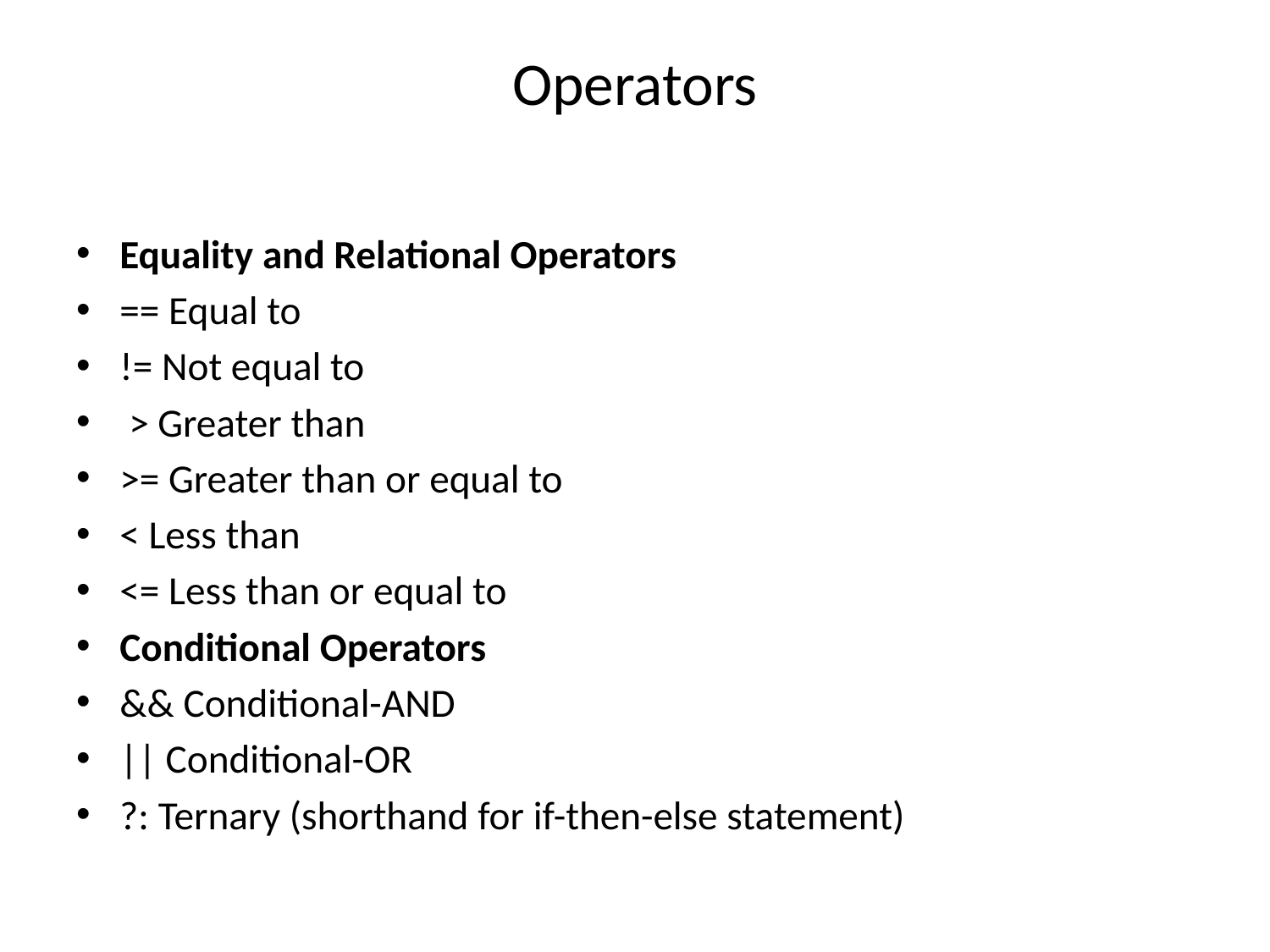

# Operators
Equality and Relational Operators
== Equal to
!= Not equal to
 > Greater than
>= Greater than or equal to
< Less than
<= Less than or equal to
Conditional Operators
&& Conditional-AND
|| Conditional-OR
?: Ternary (shorthand for if-then-else statement)